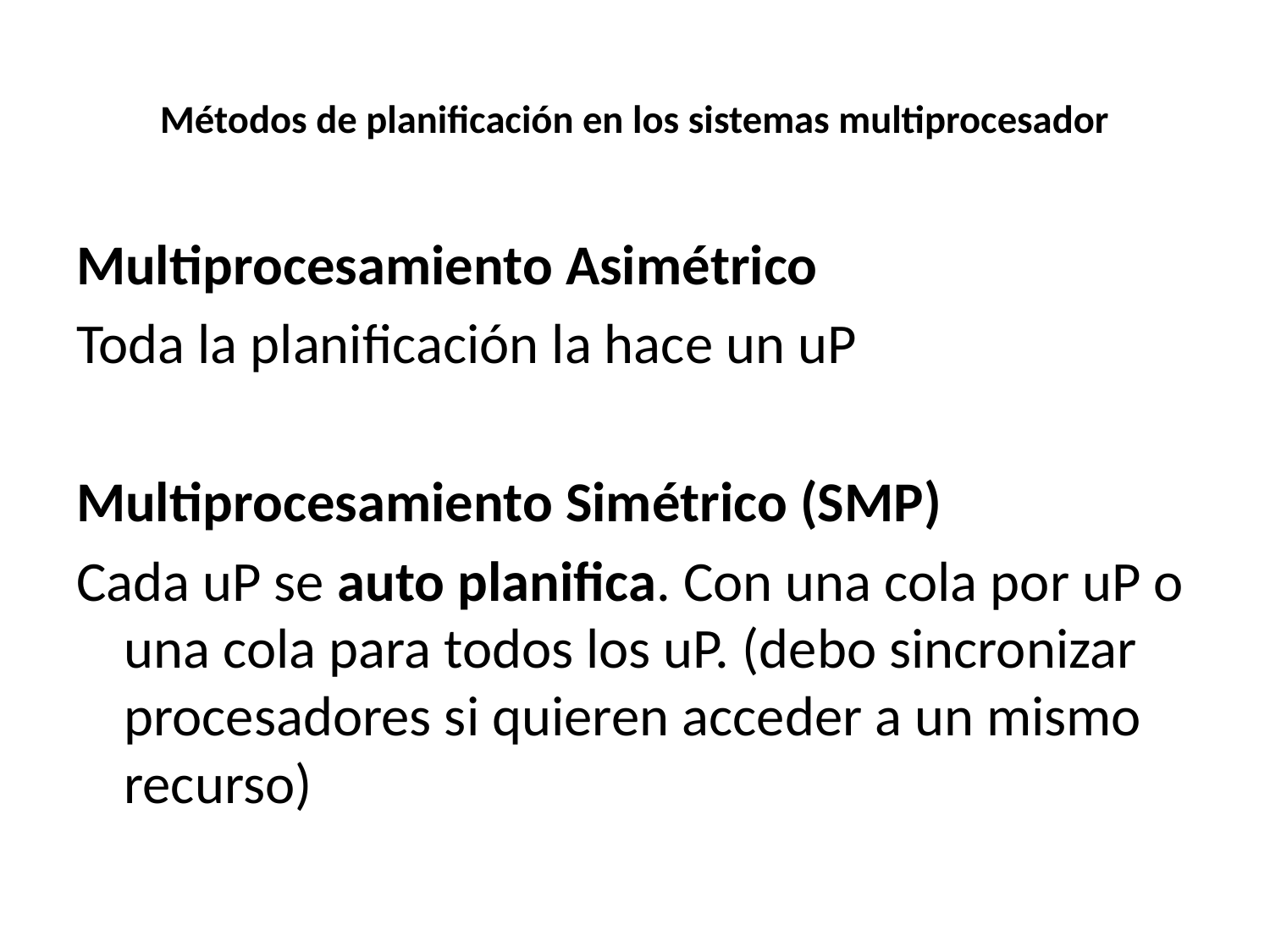

# Métodos de planificación en los sistemas multiprocesador
Multiprocesamiento Asimétrico
Toda la planificación la hace un uP

Multiprocesamiento Simétrico (SMP)
Cada uP se auto planifica. Con una cola por uP o una cola para todos los uP. (debo sincronizar procesadores si quieren acceder a un mismo recurso)